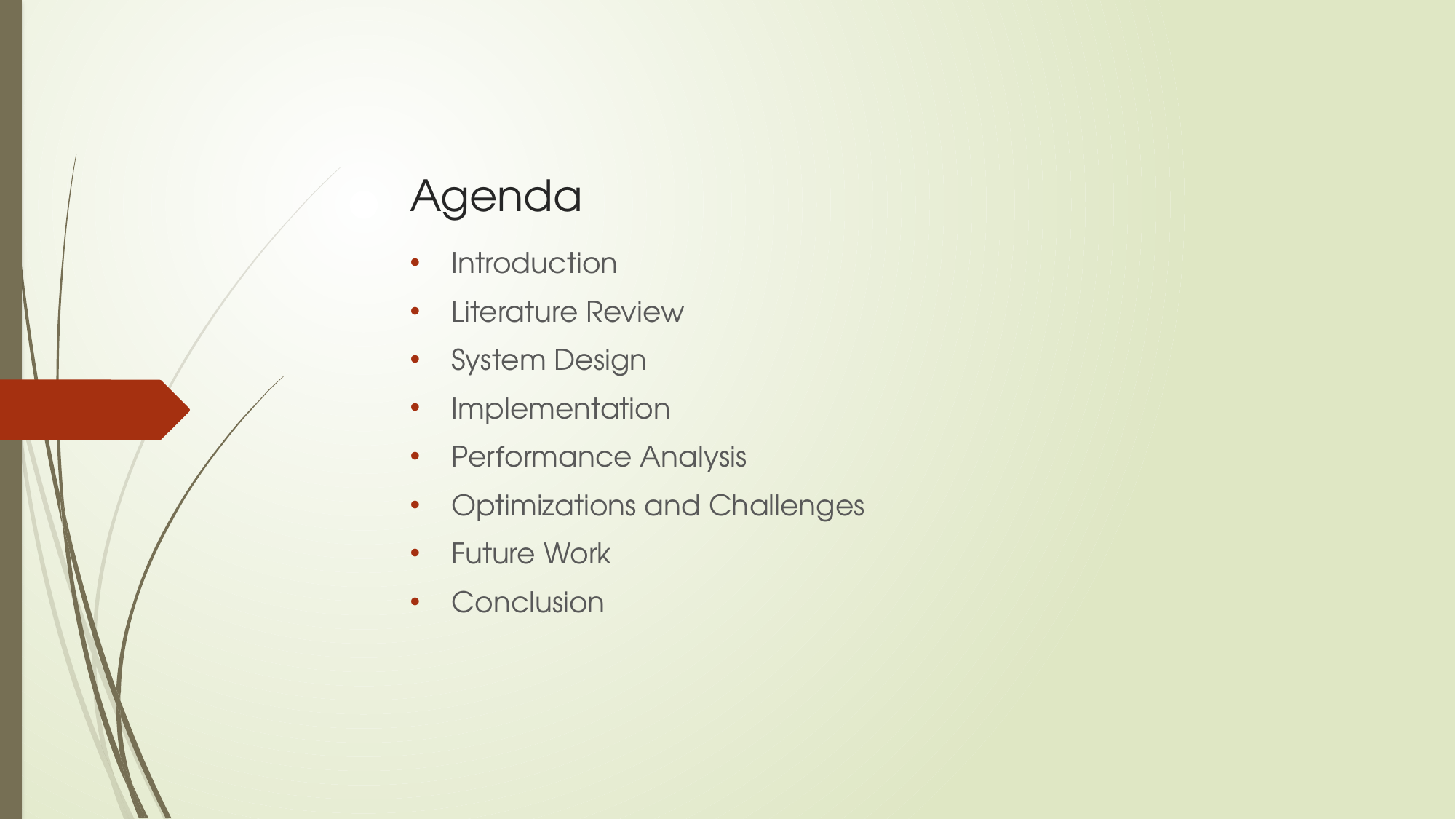

# Agenda
Introduction
Literature Review
System Design
Implementation
Performance Analysis
Optimizations and Challenges
Future Work
Conclusion